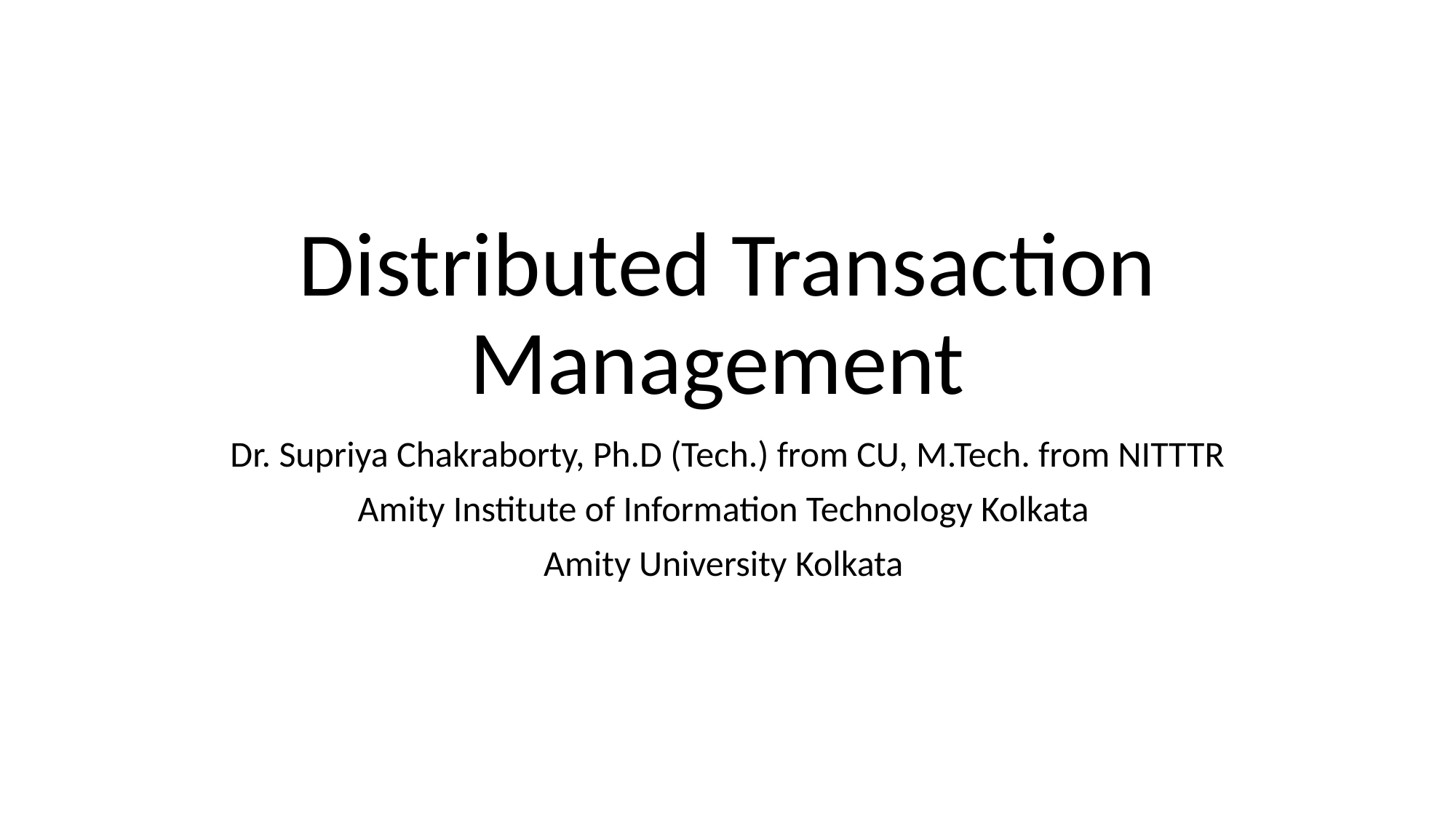

# Distributed Transaction Management
Dr. Supriya Chakraborty, Ph.D (Tech.) from CU, M.Tech. from NITTTR
Amity Institute of Information Technology Kolkata
Amity University Kolkata